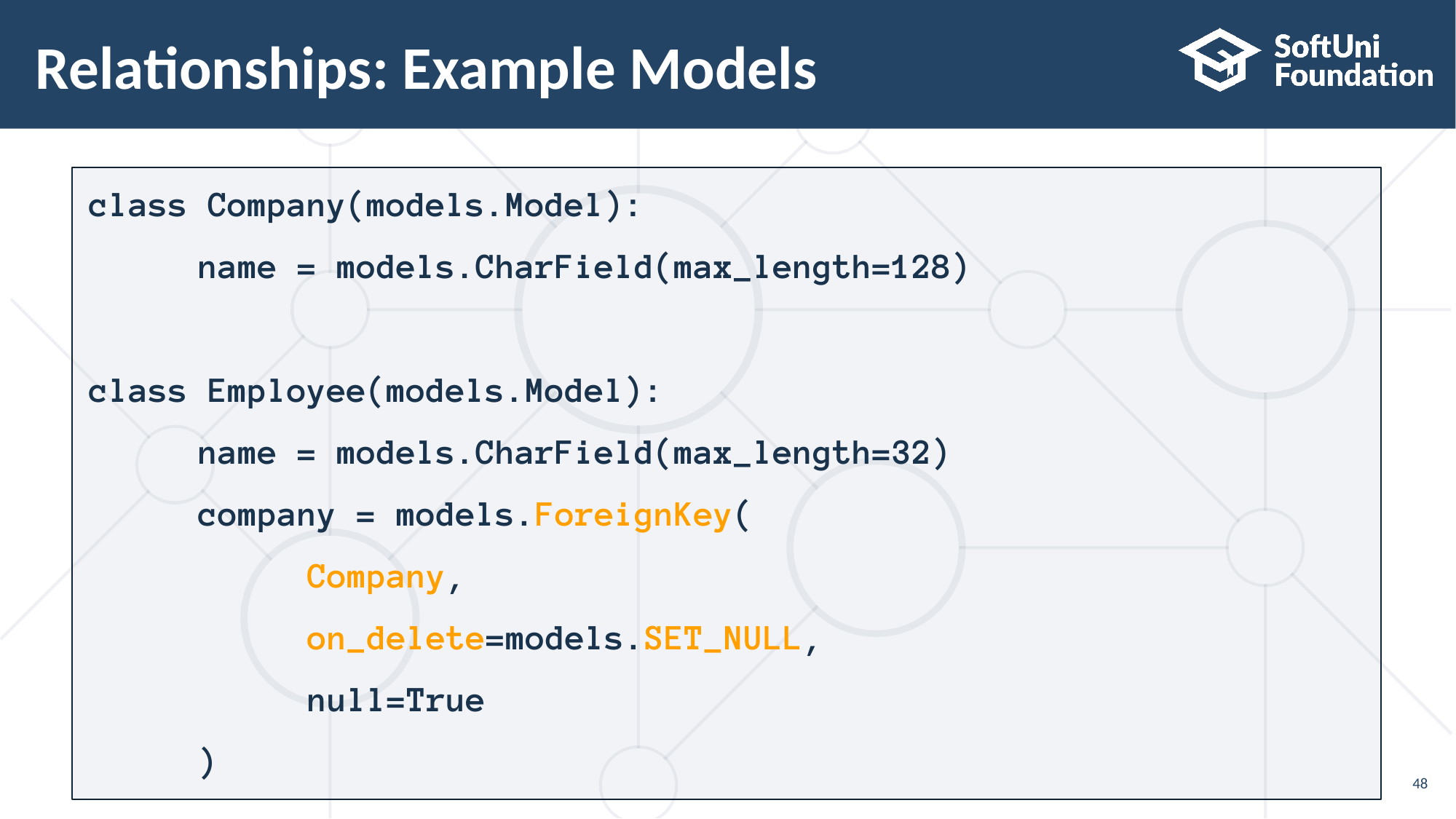

# Relationships: Example Models
class Company(models.Model):
	name = models.CharField(max_length=128)

class Employee(models.Model):
	name = models.CharField(max_length=32)
	company = models.ForeignKey(
		Company,
		on_delete=models.SET_NULL,
		null=True
	)
48